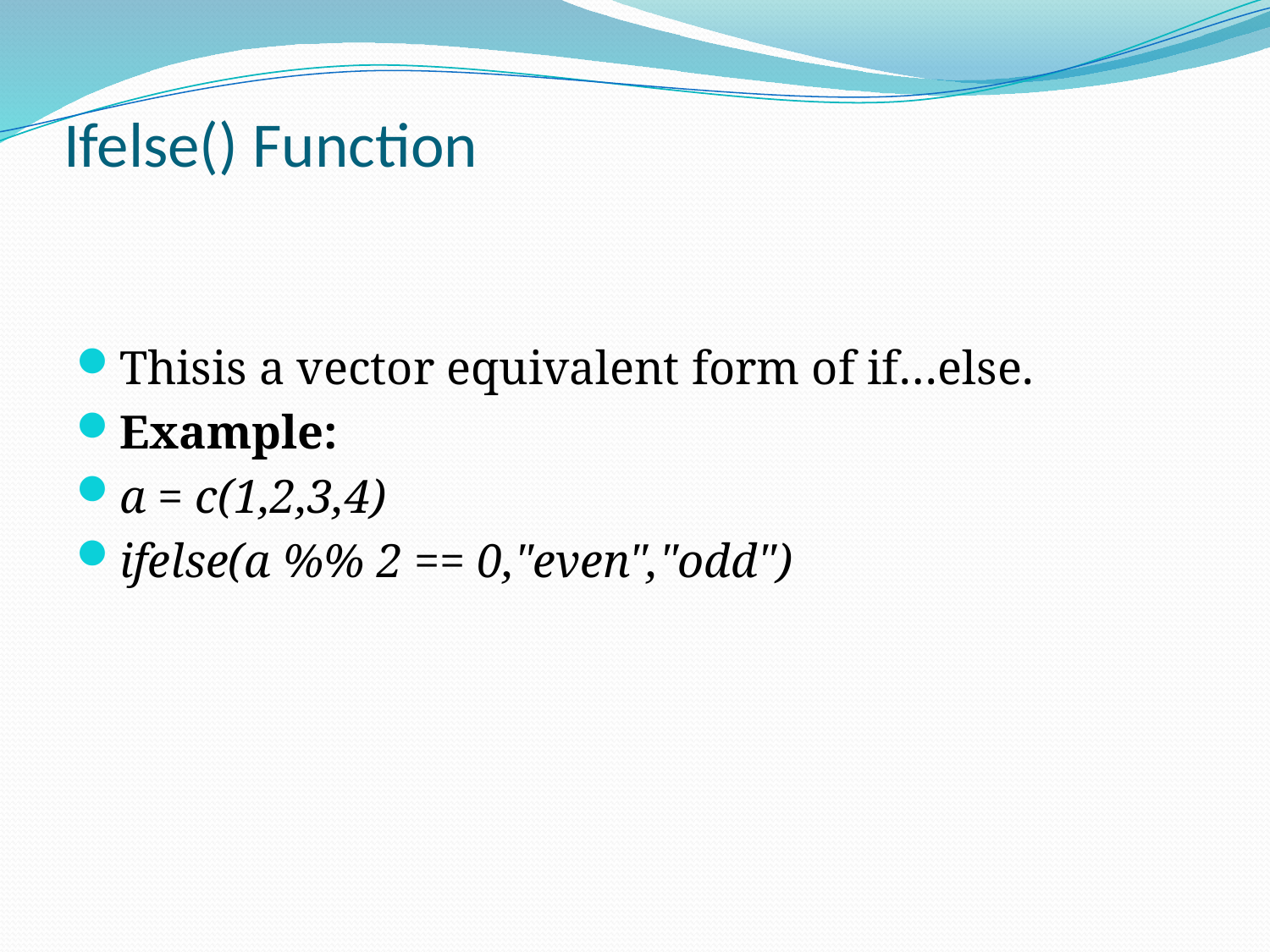

# Ifelse() Function

Thisis a vector equivalent form of if…else.
Example:
a = c(1,2,3,4)
ifelse(a %% 2 == 0,"even","odd")